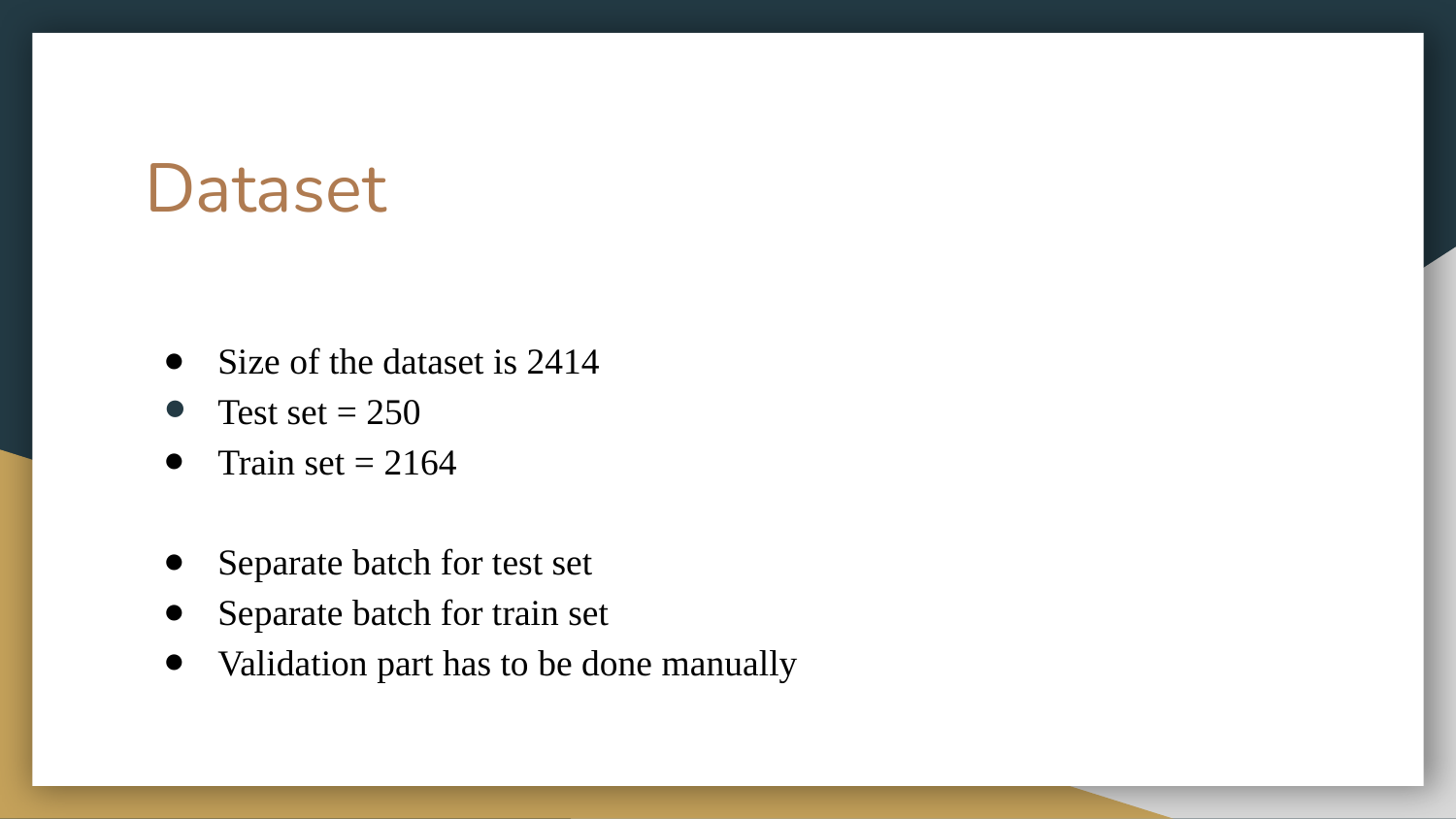

# Dataset
Size of the dataset is 2414
Test set = 250
Train set = 2164

Separate batch for test set
Separate batch for train set
Validation part has to be done manually